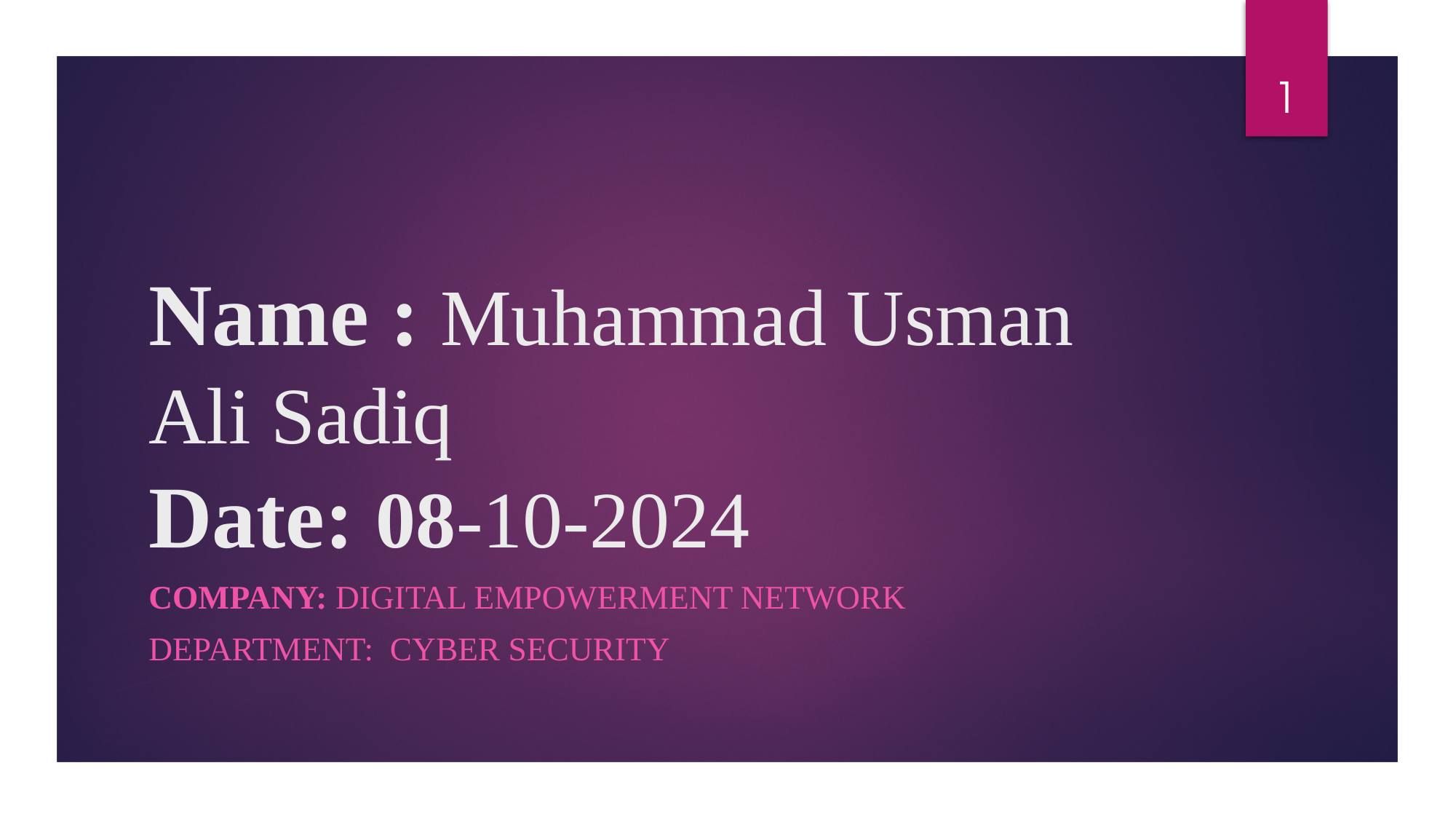

1
# Name : Muhammad Usman Ali Sadiq Date: 08-10-2024
Company: Digital Empowerment Network
Department:  Cyber Security